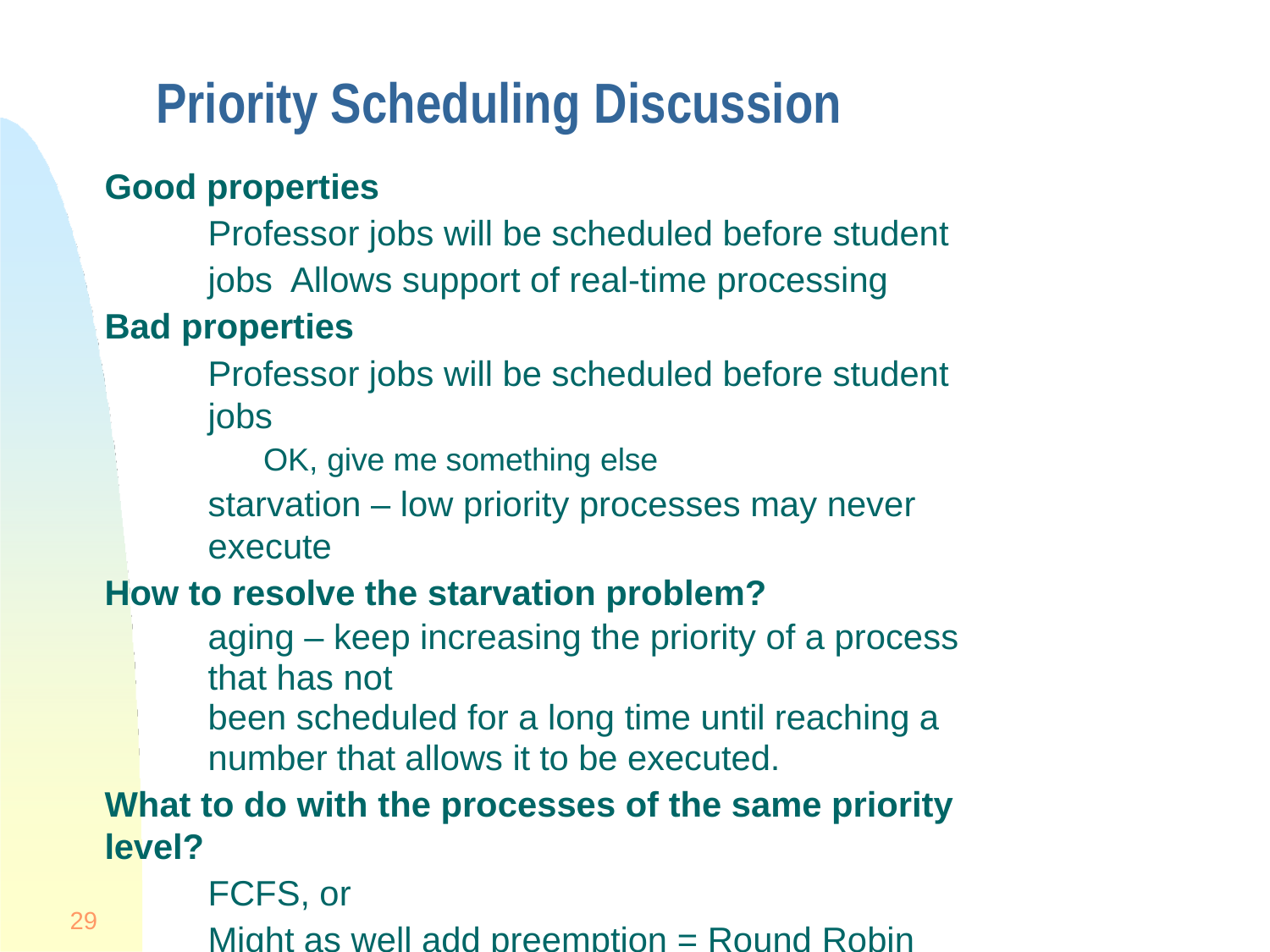

# Priority Scheduling Discussion
Good properties
Professor jobs will be scheduled before student jobs  Allows support of real-time processing
Bad properties
Professor jobs will be scheduled before student jobs
OK, give me something else
starvation – low priority processes may never execute
How to resolve the starvation problem?
aging – keep increasing the priority of a process that has not
been scheduled for a long time until reaching a number that allows it to be executed.
What to do with the processes of the same priority level?
FCFS, or
Might as well add preemption = Round Robin
29